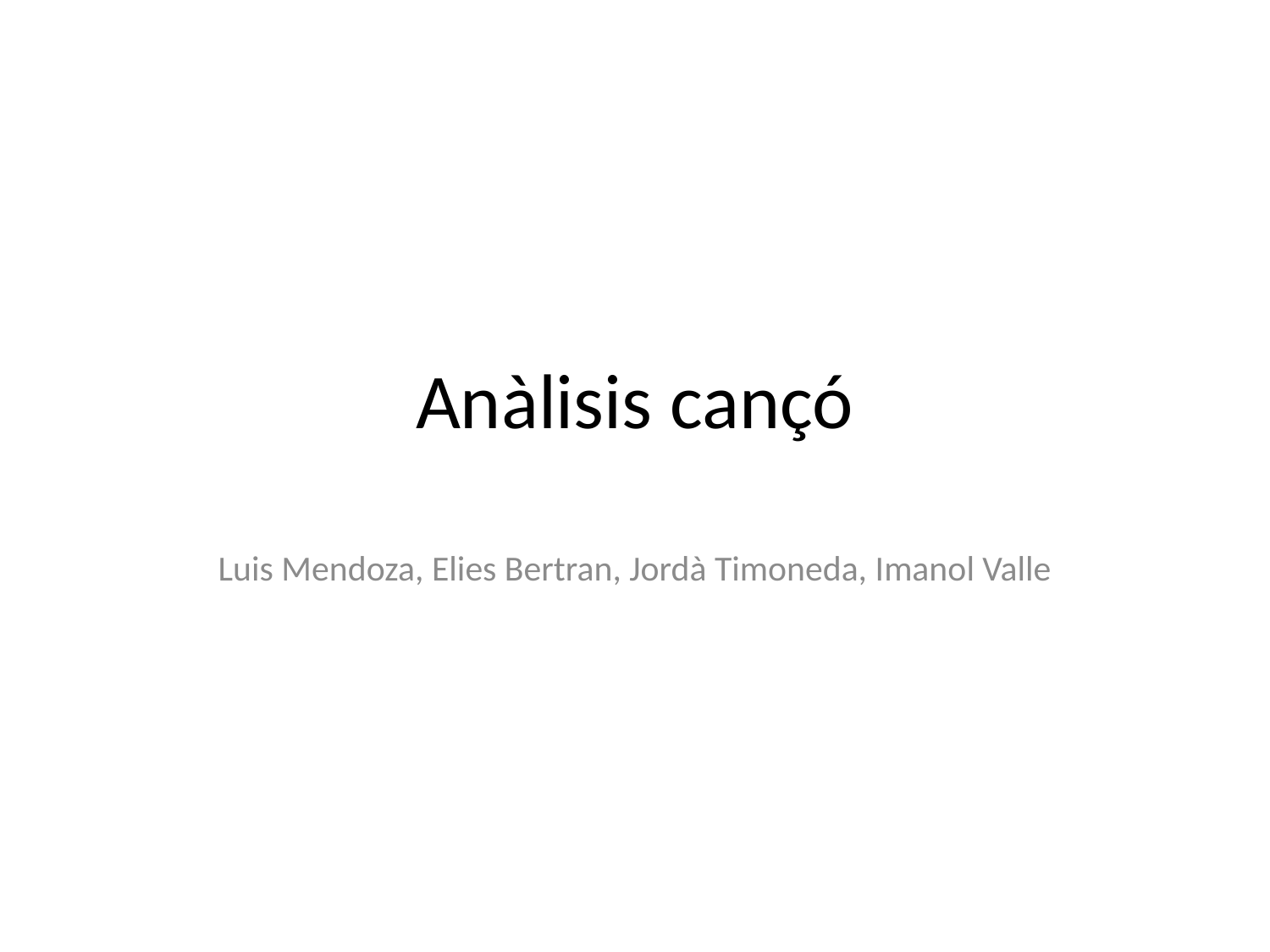

# Anàlisis cançó
Luis Mendoza, Elies Bertran, Jordà Timoneda, Imanol Valle